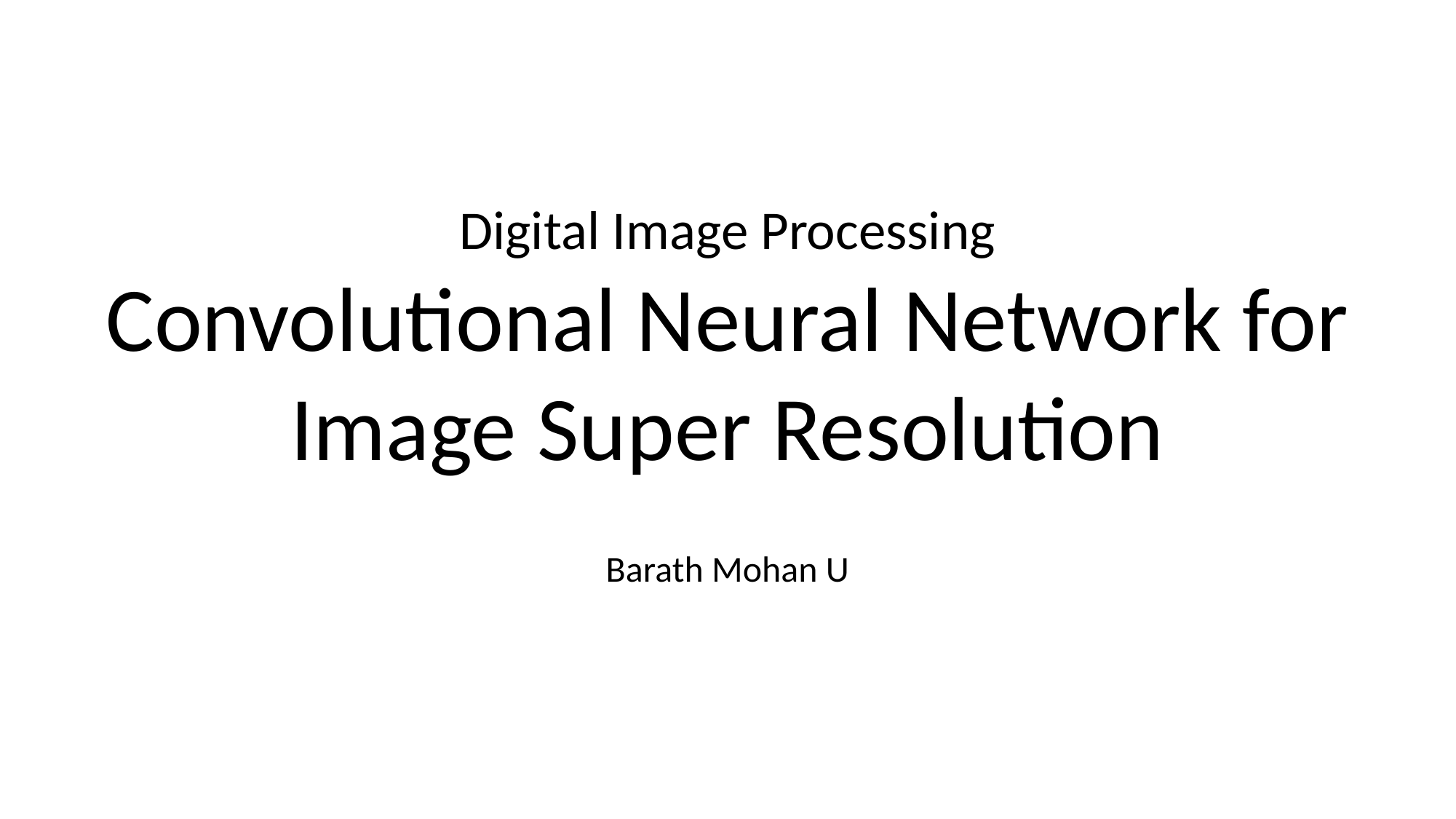

Digital Image Processing
Convolutional Neural Network for Image Super Resolution
Barath Mohan U